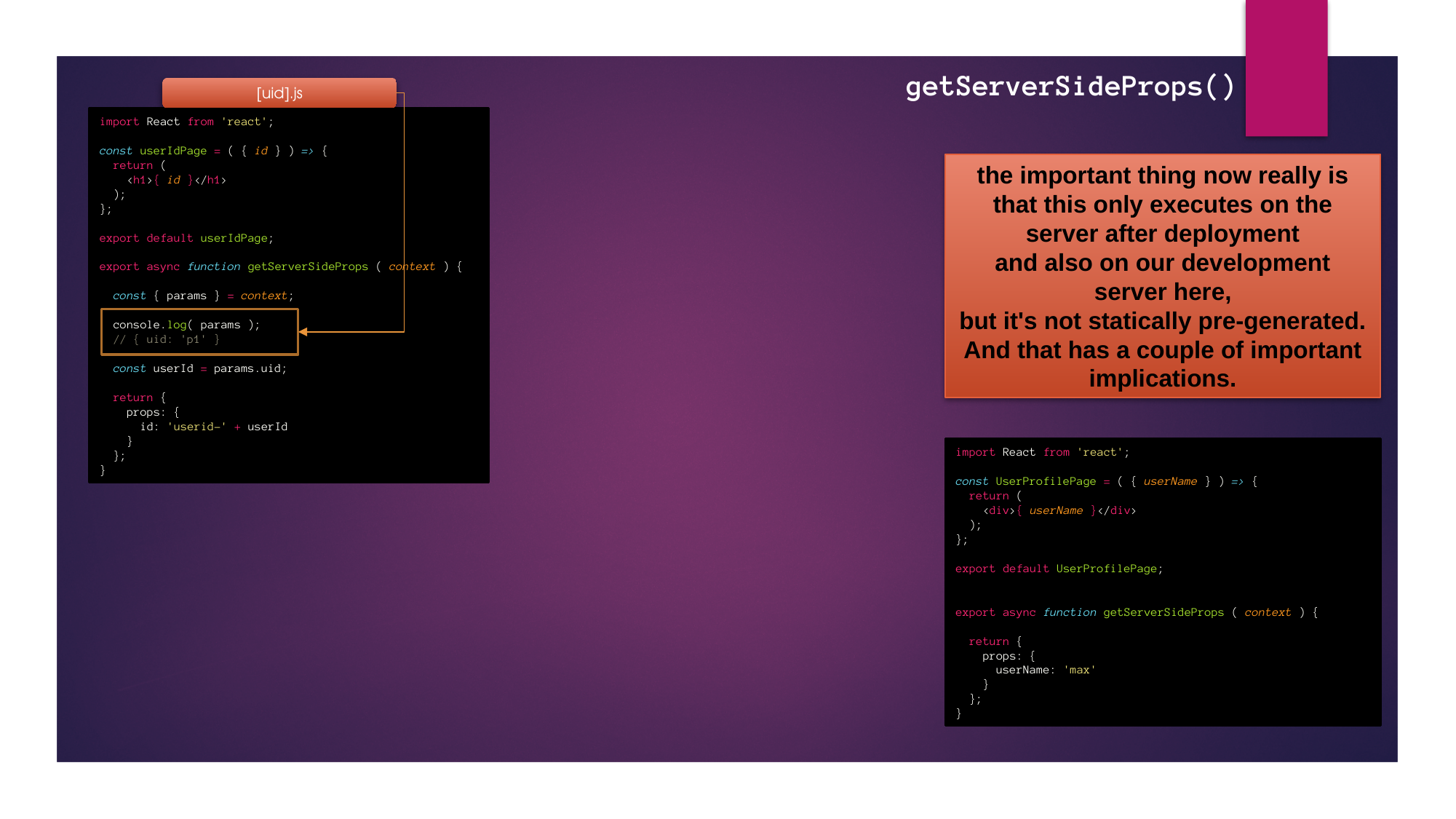

getServerSideProps()
[uid].js
import React from 'react';
const userIdPage = ( { id } ) => {
  return (
    <h1>{ id }</h1>
  );
};
export default userIdPage;
export async function getServerSideProps ( context ) {
  const { params } = context;
  console.log( params );
  // { uid: 'p1' }
  const userId = params.uid;
  return {
    props: {
      id: 'userid-' + userId
    }
  };
}
the important thing now really is
that this only executes on the server after deployment
and also on our development server here,
but it's not statically pre-generated.
And that has a couple of important implications.

import React from 'react';
const UserProfilePage = ( { userName } ) => {
  return (
    <div>{ userName }</div>
  );
};
export default UserProfilePage;
export async function getServerSideProps ( context ) {

  return {
    props: {
      userName: 'max'
    }
  };
}